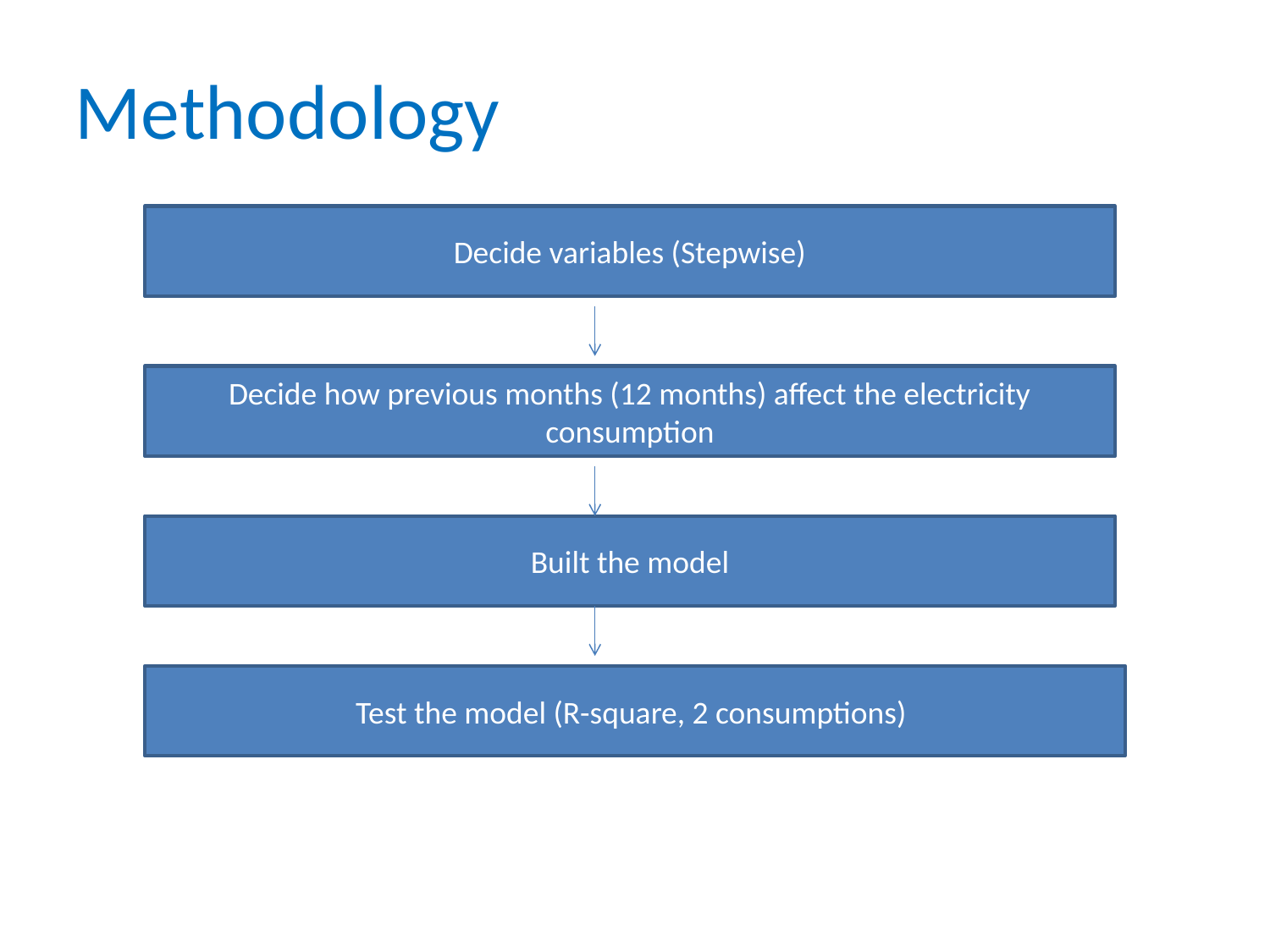

Methodology
Decide variables (Stepwise)
Decide how previous months (12 months) affect the electricity consumption
Built the model
Test the model (R-square, 2 consumptions)
4